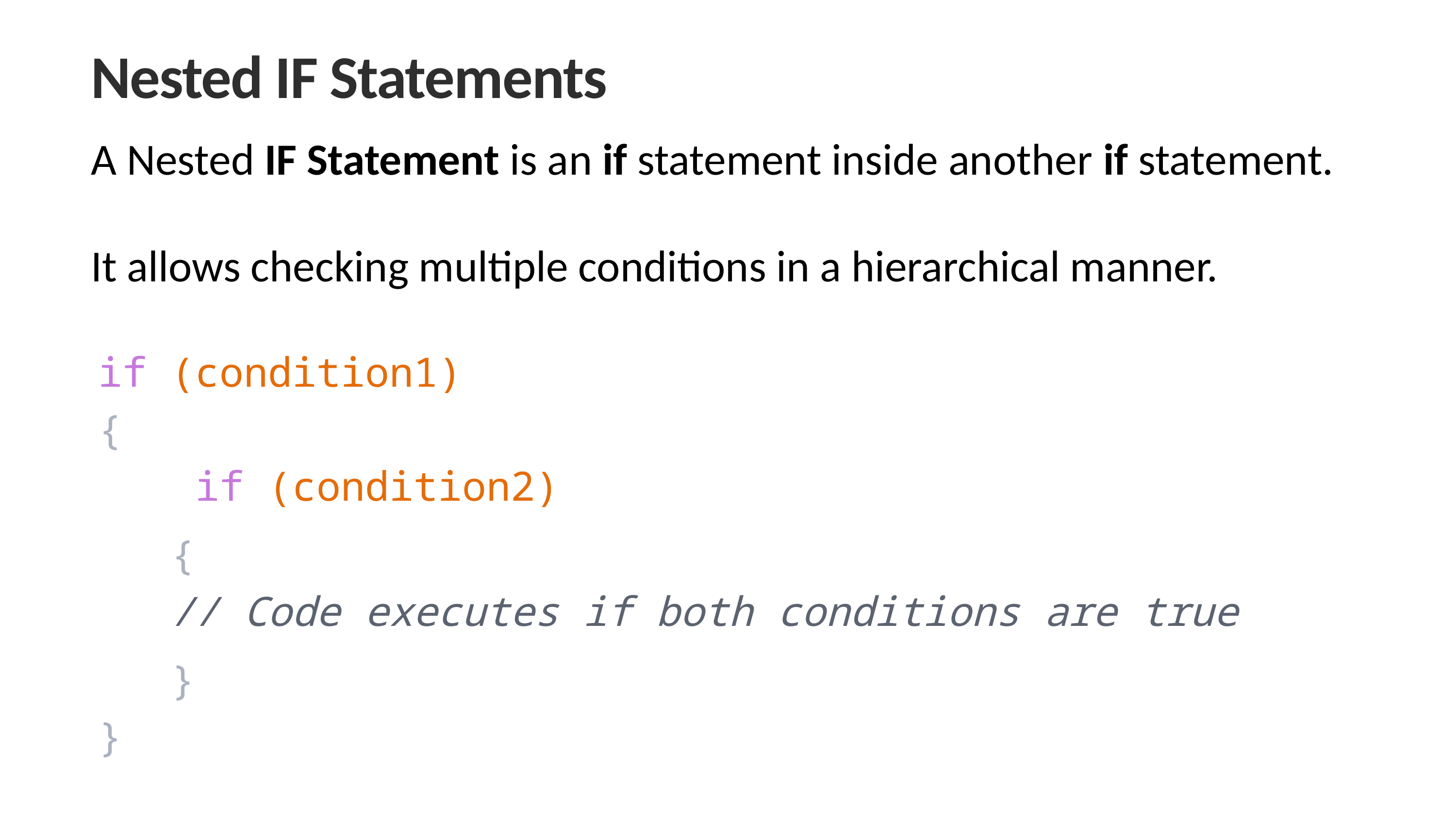

Nested IF Statements
A Nested IF Statement is an if statement inside another if statement.

It allows checking multiple conditions in a hierarchical manner.

if (condition1)

{

    if (condition2)

	{

	// Code executes if both conditions are true

   }

}